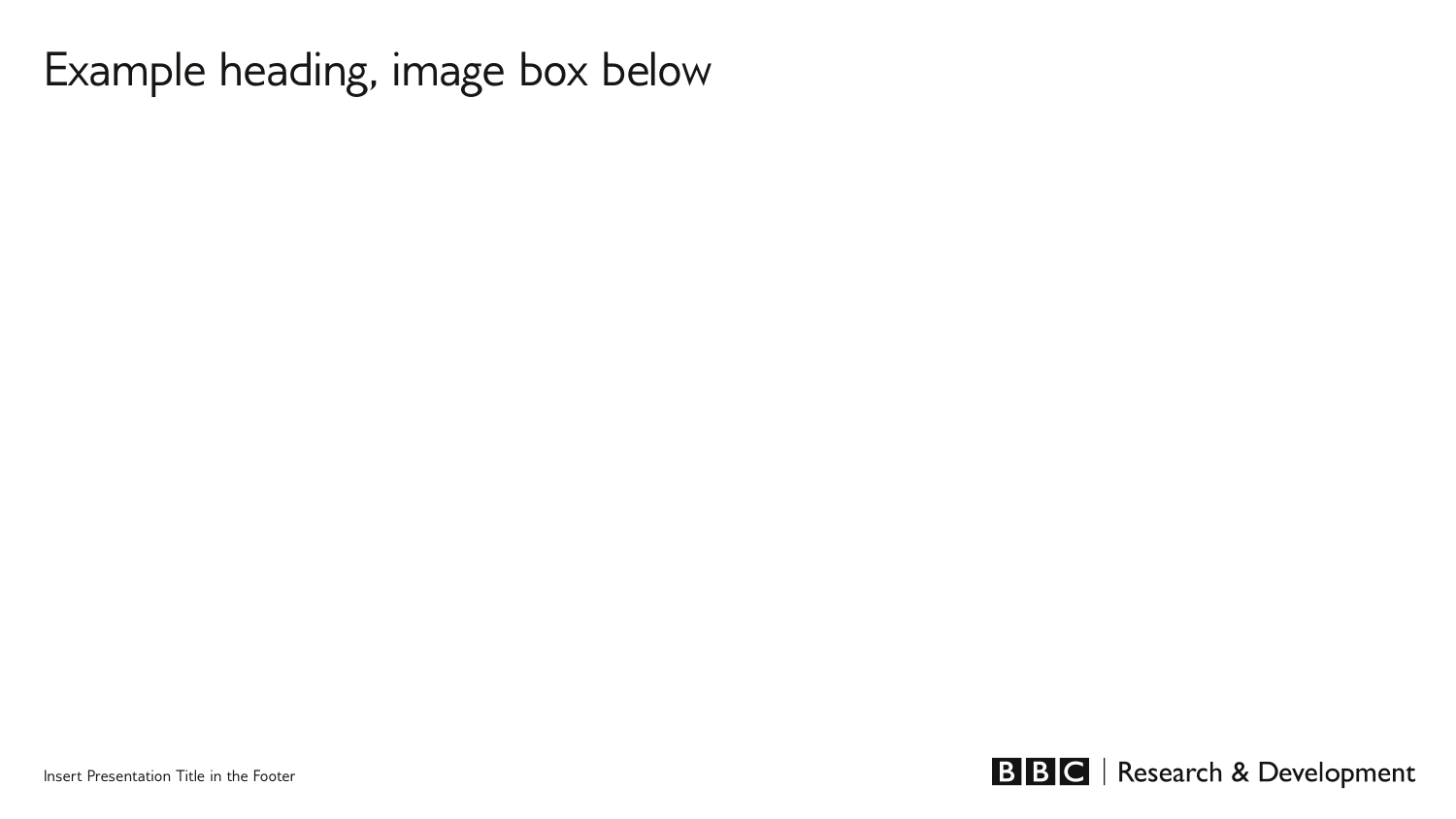

# Example heading, image box below

Insert Presentation Title in the Footer